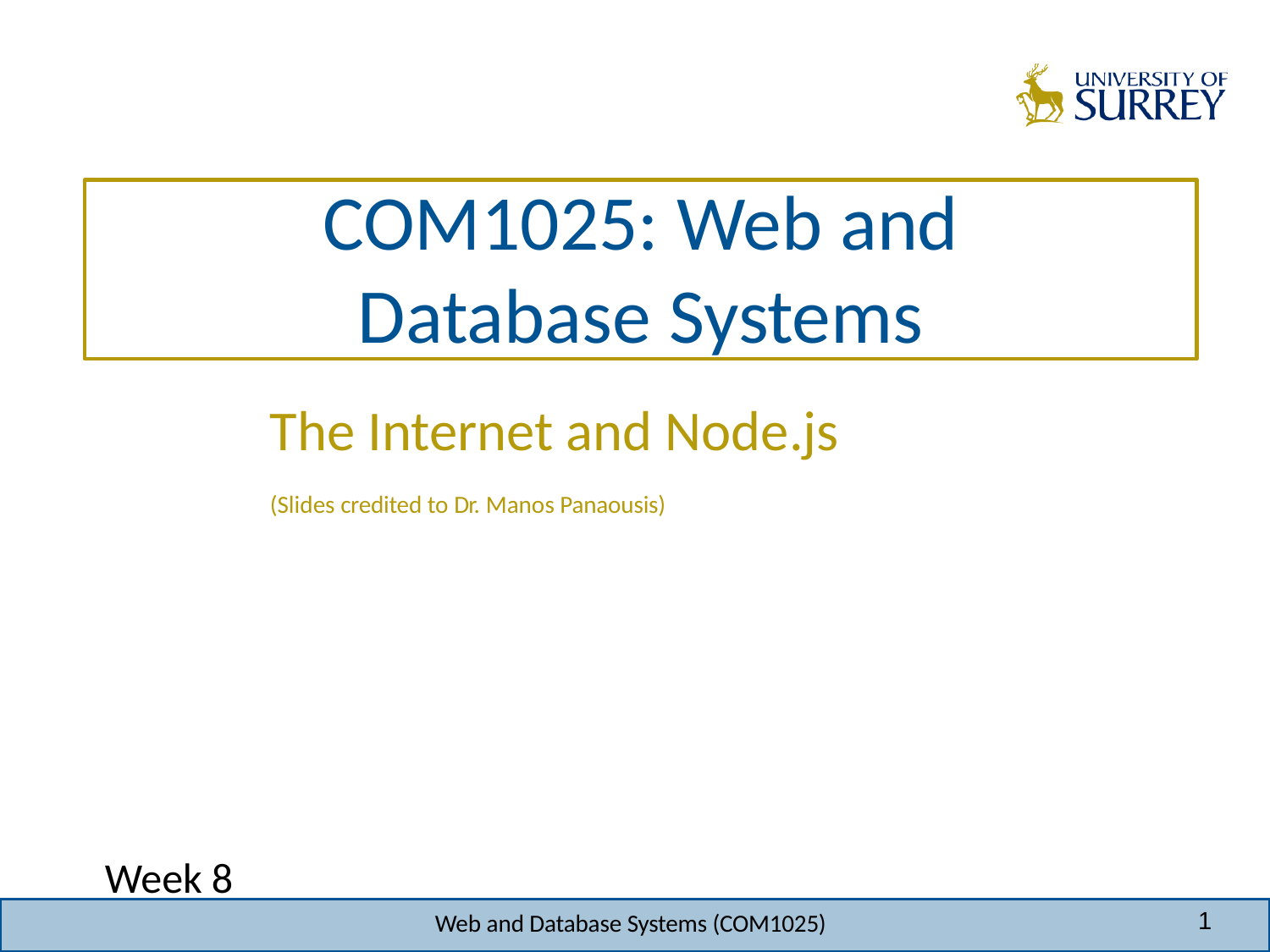

COM1025: Web and
Database Systems
The Internet and Node.js
(Slides credited to Dr. Manos Panaousis)

Week 8
1
Web and Database Systems (COM1025)